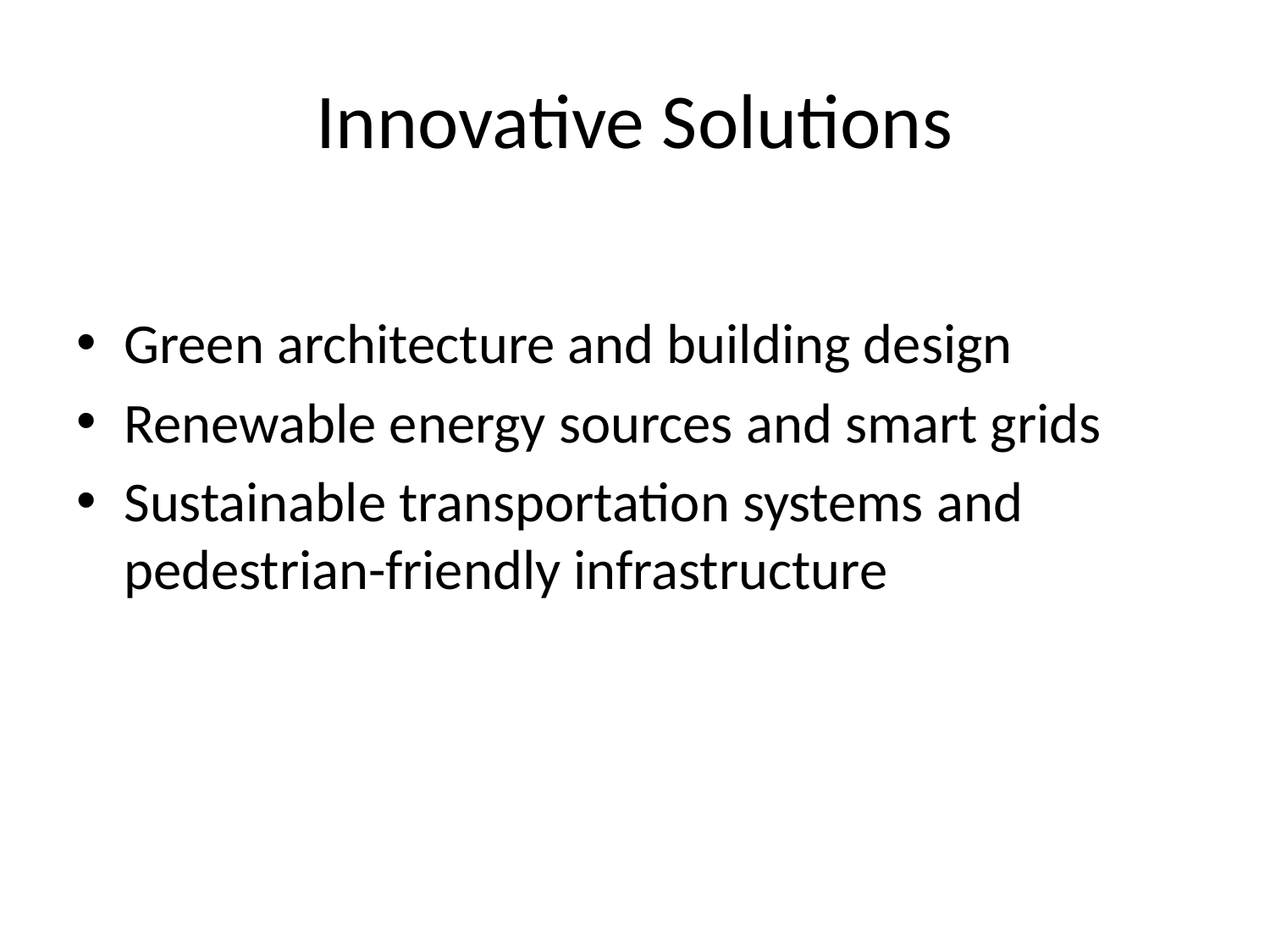

# Innovative Solutions

Green architecture and building design
Renewable energy sources and smart grids
Sustainable transportation systems and pedestrian-friendly infrastructure